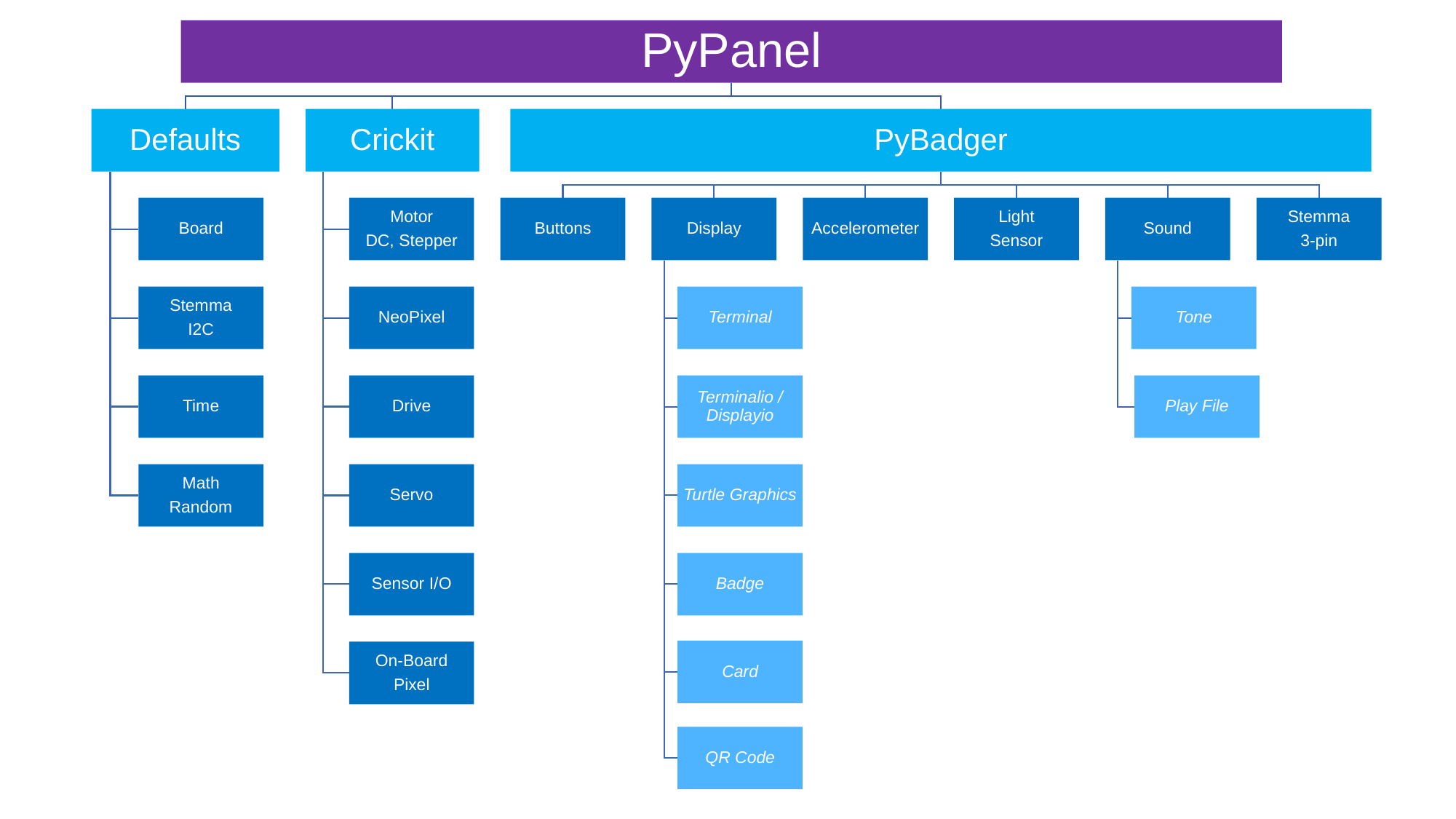

PyPanel
Defaults
Board
Stemma
I2C
Time
Math
Random
Crickit
Motor
DC, Stepper
NeoPixel
Drive
Servo
Sensor I/O
On-Board
Pixel
PyBadger
Buttons
Display
Terminal
Terminalio / Displayio
Turtle Graphics
Badge
Card
QR Code
Accelerometer
Light
Sensor
Sound
Tone
Play File
Stemma
3-pin